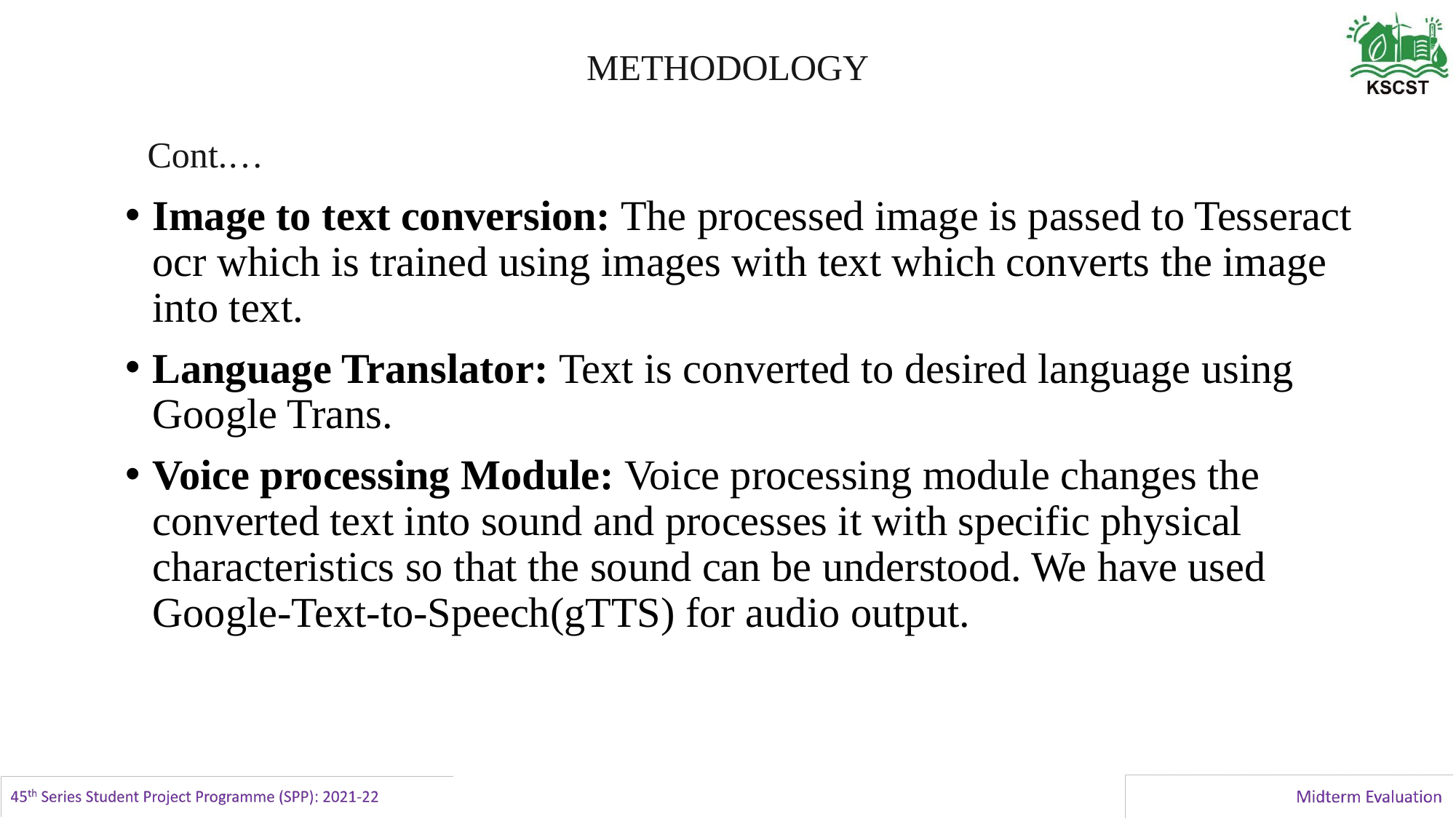

# METHODOLOGY
Cont.…
Image to text conversion: The processed image is passed to Tesseract ocr which is trained using images with text which converts the image into text.
Language Translator: Text is converted to desired language using Google Trans.
Voice processing Module: Voice processing module changes the converted text into sound and processes it with specific physical characteristics so that the sound can be understood. We have used Google-Text-to-Speech(gTTS) for audio output.